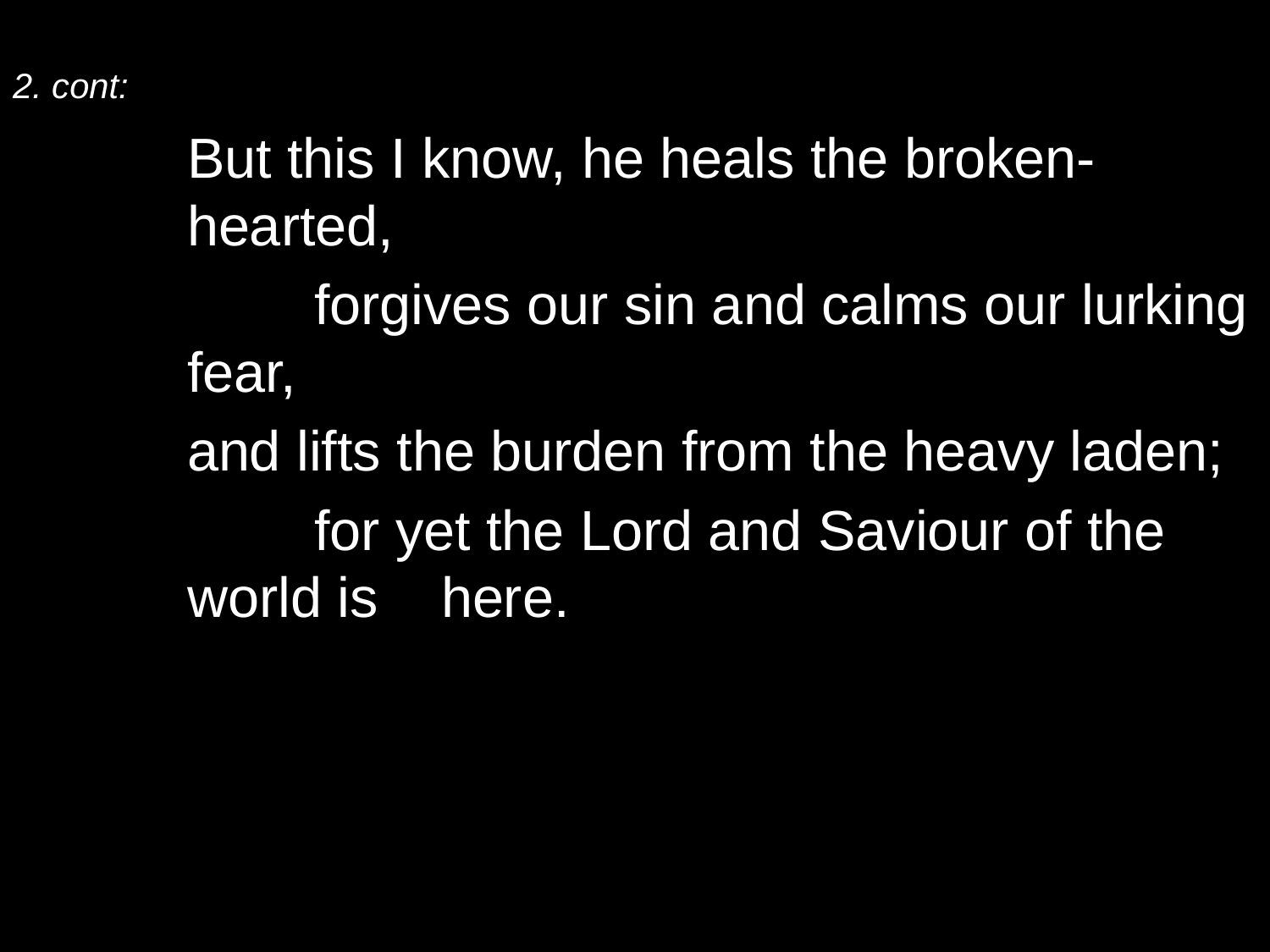

2. cont:
	But this I know, he heals the broken-hearted,
		forgives our sin and calms our lurking fear,
	and lifts the burden from the heavy laden;
		for yet the Lord and Saviour of the world is 	here.